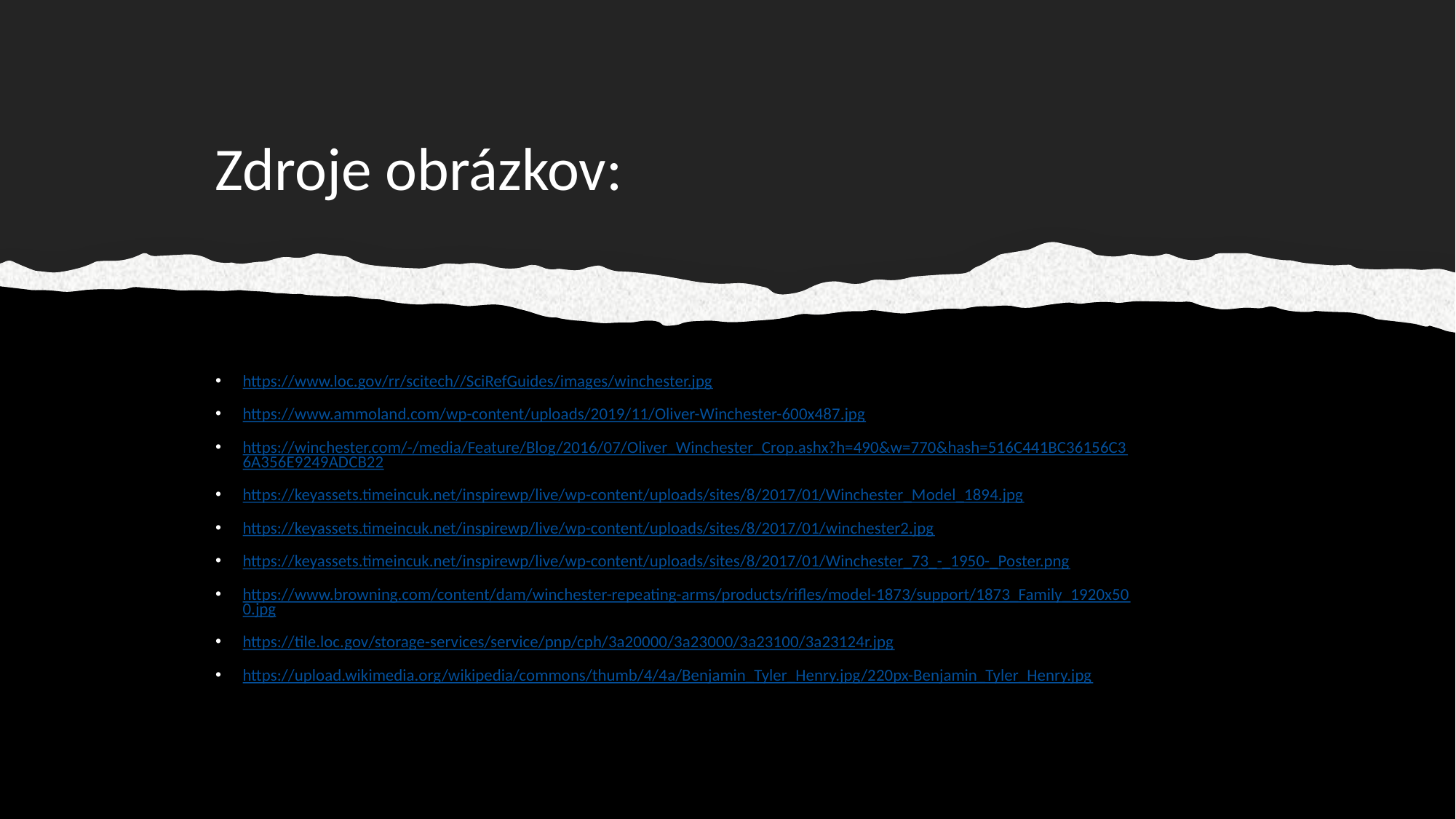

Zdroje obrázkov:

https://www.loc.gov/rr/scitech//SciRefGuides/images/winchester.jpg
https://www.ammoland.com/wp-content/uploads/2019/11/Oliver-Winchester-600x487.jpg
https://winchester.com/-/media/Feature/Blog/2016/07/Oliver_Winchester_Crop.ashx?h=490&w=770&hash=516C441BC36156C36A356E9249ADCB22
https://keyassets.timeincuk.net/inspirewp/live/wp-content/uploads/sites/8/2017/01/Winchester_Model_1894.jpg
https://keyassets.timeincuk.net/inspirewp/live/wp-content/uploads/sites/8/2017/01/winchester2.jpg
https://keyassets.timeincuk.net/inspirewp/live/wp-content/uploads/sites/8/2017/01/Winchester_73_-_1950-_Poster.png
https://www.browning.com/content/dam/winchester-repeating-arms/products/rifles/model-1873/support/1873_Family_1920x500.jpg
https://tile.loc.gov/storage-services/service/pnp/cph/3a20000/3a23000/3a23100/3a23124r.jpg
https://upload.wikimedia.org/wikipedia/commons/thumb/4/4a/Benjamin_Tyler_Henry.jpg/220px-Benjamin_Tyler_Henry.jpg